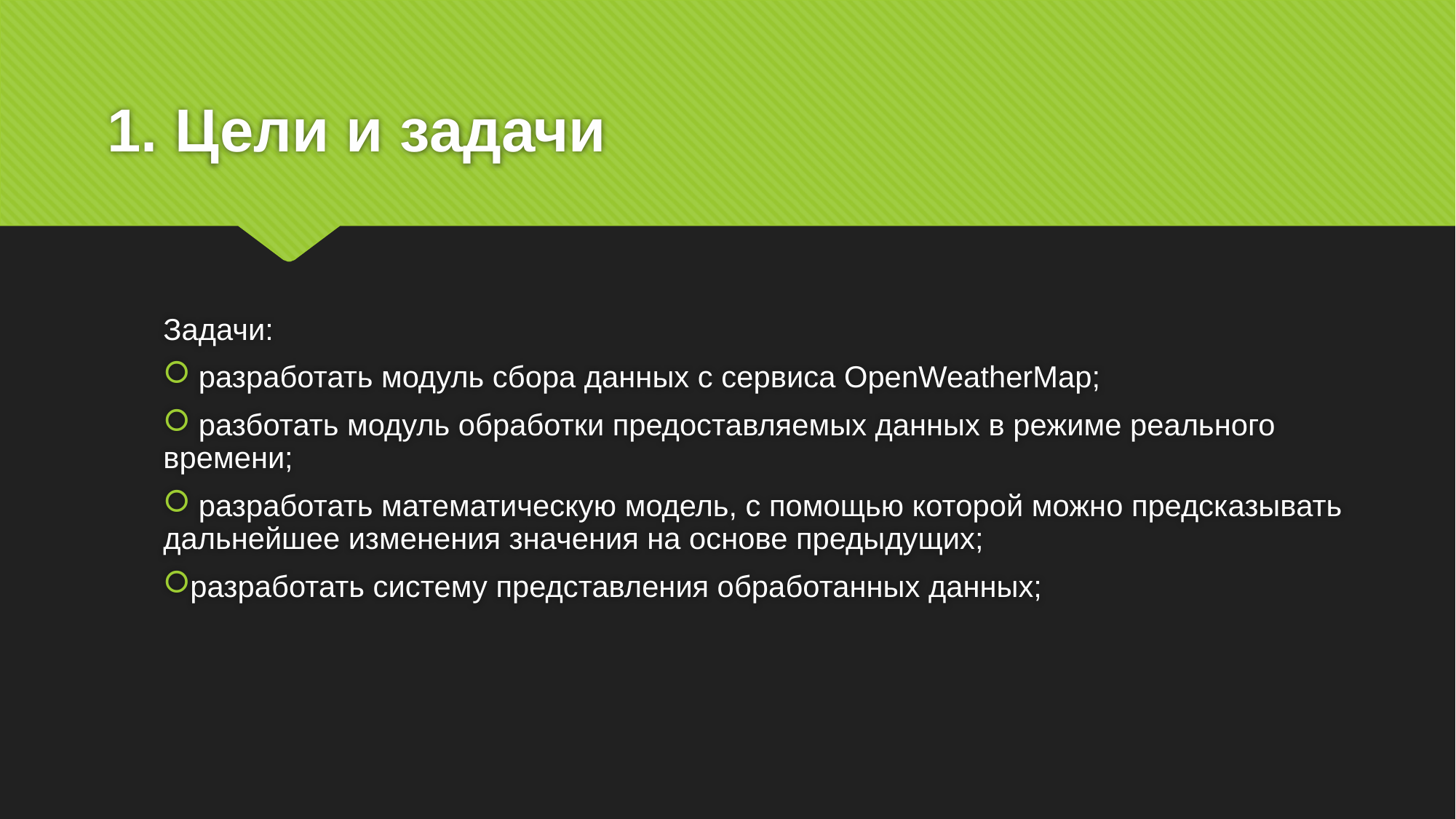

# 1. Цели и задачи
Задачи:
 разработать модуль сбора данных с сервиса OpenWeatherMap;
 разботать модуль обработки предоставляемых данных в режиме реального времени;
 разработать математическую модель, с помощью которой можно предсказывать дальнейшее изменения значения на основе предыдущих;
разработать систему представления обработанных данных;